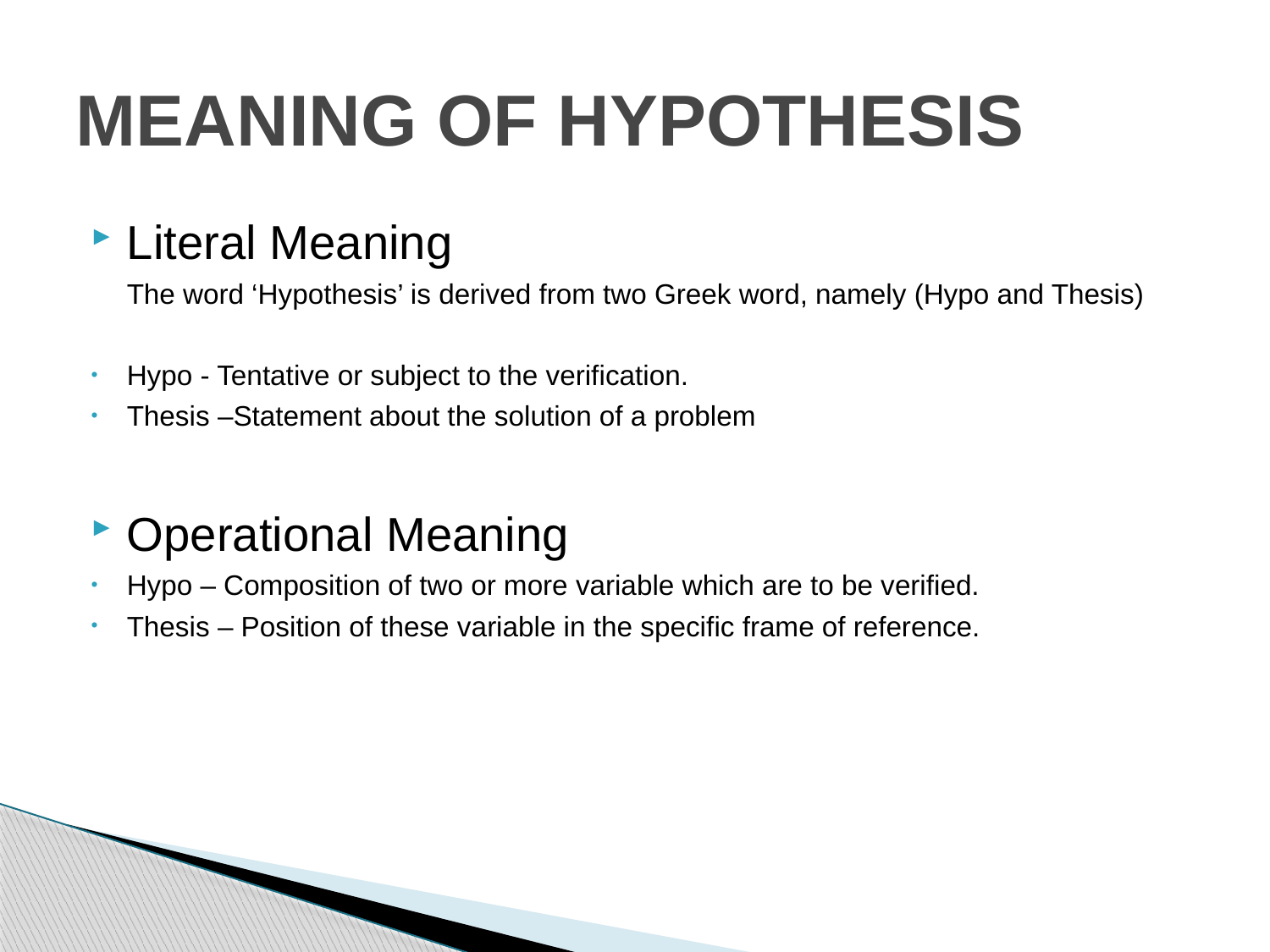

# MEANING OF HYPOTHESIS
Literal Meaning
	The word ‘Hypothesis’ is derived from two Greek word, namely (Hypo and Thesis)

Hypo - Tentative or subject to the verification.
Thesis –Statement about the solution of a problem

Operational Meaning
Hypo – Composition of two or more variable which are to be verified.
Thesis – Position of these variable in the specific frame of reference.